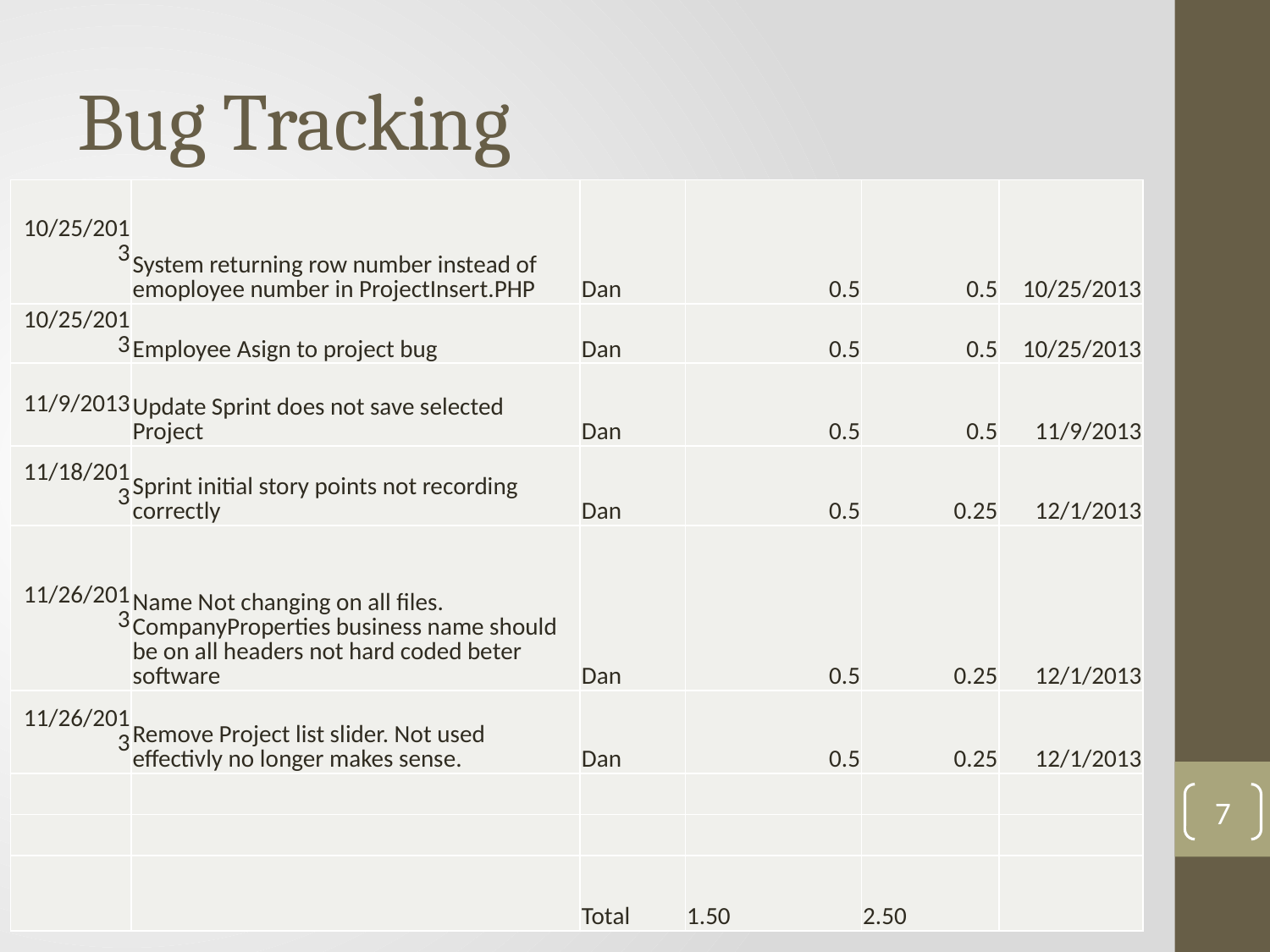

# Bug Tracking
| 10/25/2013 | System returning row number instead of emoployee number in ProjectInsert.PHP | Dan | 0.5 | 0.5 | 10/25/2013 |
| --- | --- | --- | --- | --- | --- |
| 10/25/2013 | Employee Asign to project bug | Dan | 0.5 | 0.5 | 10/25/2013 |
| 11/9/2013 | Update Sprint does not save selected Project | Dan | 0.5 | 0.5 | 11/9/2013 |
| 11/18/2013 | Sprint initial story points not recording correctly | Dan | 0.5 | 0.25 | 12/1/2013 |
| 11/26/2013 | Name Not changing on all files. CompanyProperties business name should be on all headers not hard coded beter software | Dan | 0.5 | 0.25 | 12/1/2013 |
| 11/26/2013 | Remove Project list slider. Not used effectivly no longer makes sense. | Dan | 0.5 | 0.25 | 12/1/2013 |
|  |  |  |  |  |  |
|  |  |  |  |  |  |
|  |  | Total | 1.50 | 2.50 |  |
7